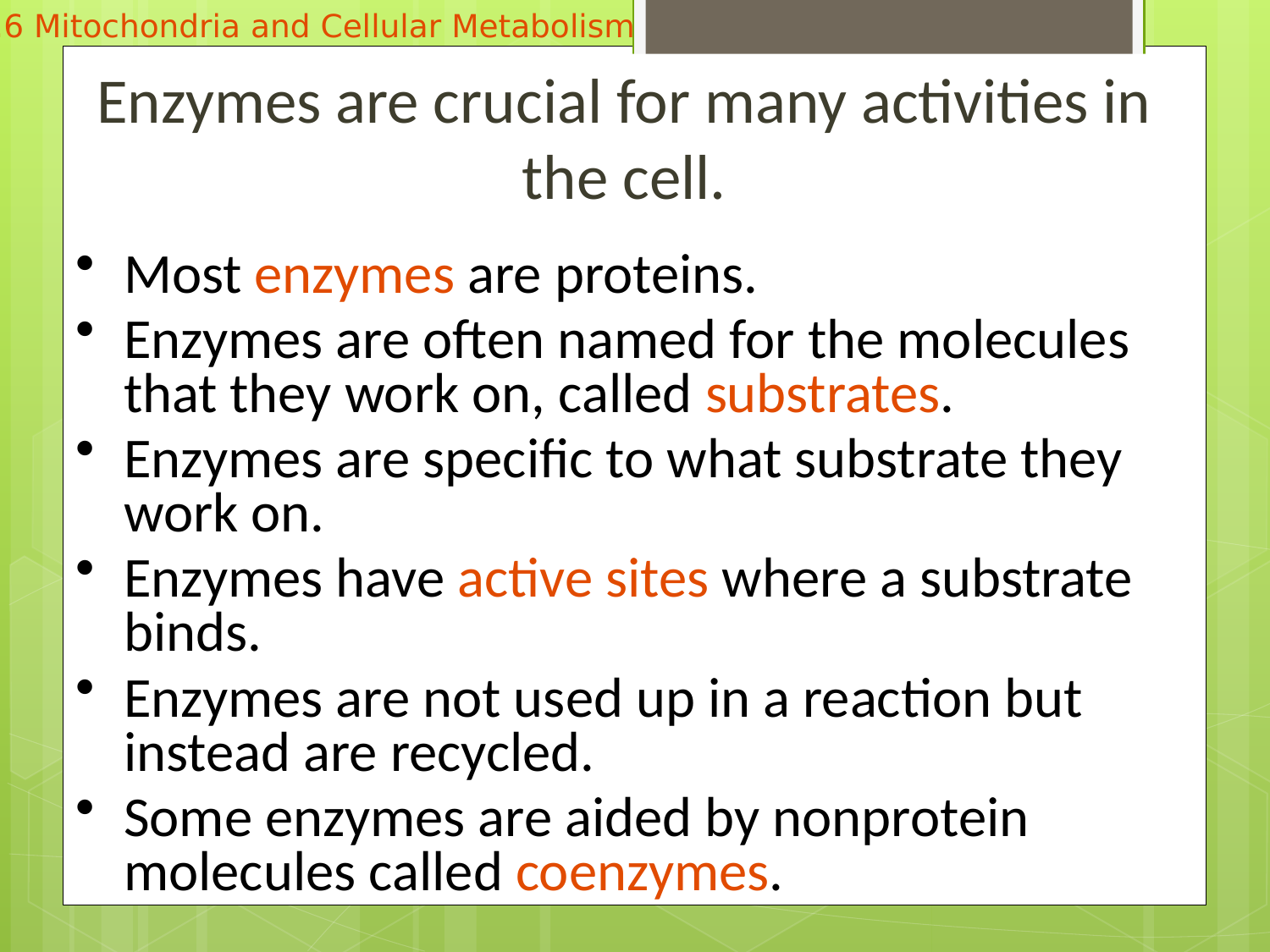

3.6 Mitochondria and Cellular Metabolism
Enzymes are crucial for many activities in the cell.
Most enzymes are proteins.
Enzymes are often named for the molecules that they work on, called substrates.
Enzymes are specific to what substrate they work on.
Enzymes have active sites where a substrate binds.
Enzymes are not used up in a reaction but instead are recycled.
Some enzymes are aided by nonprotein molecules called coenzymes.